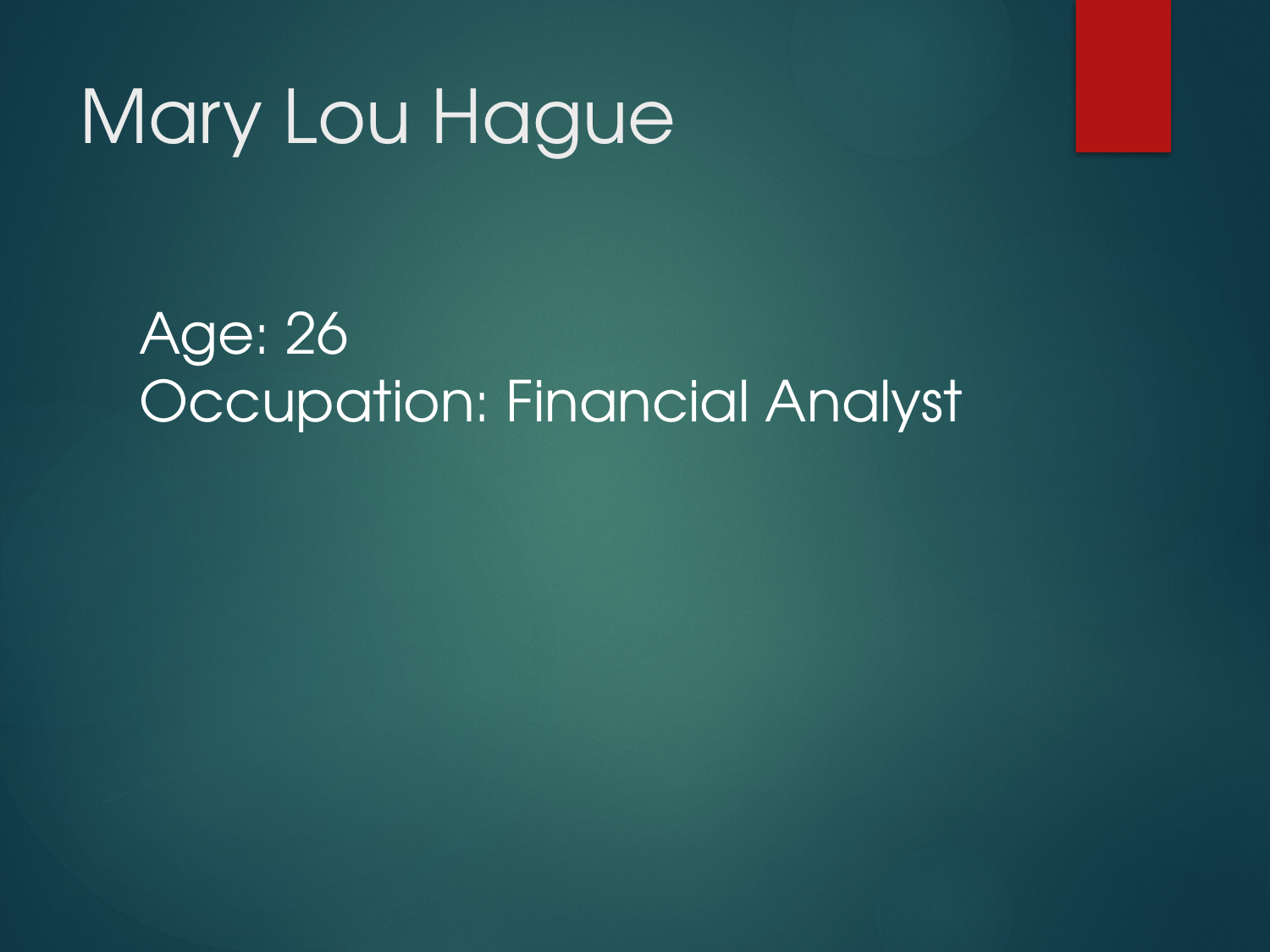

# Mary Lou Hague

Age: 26
Occupation: Financial Analyst